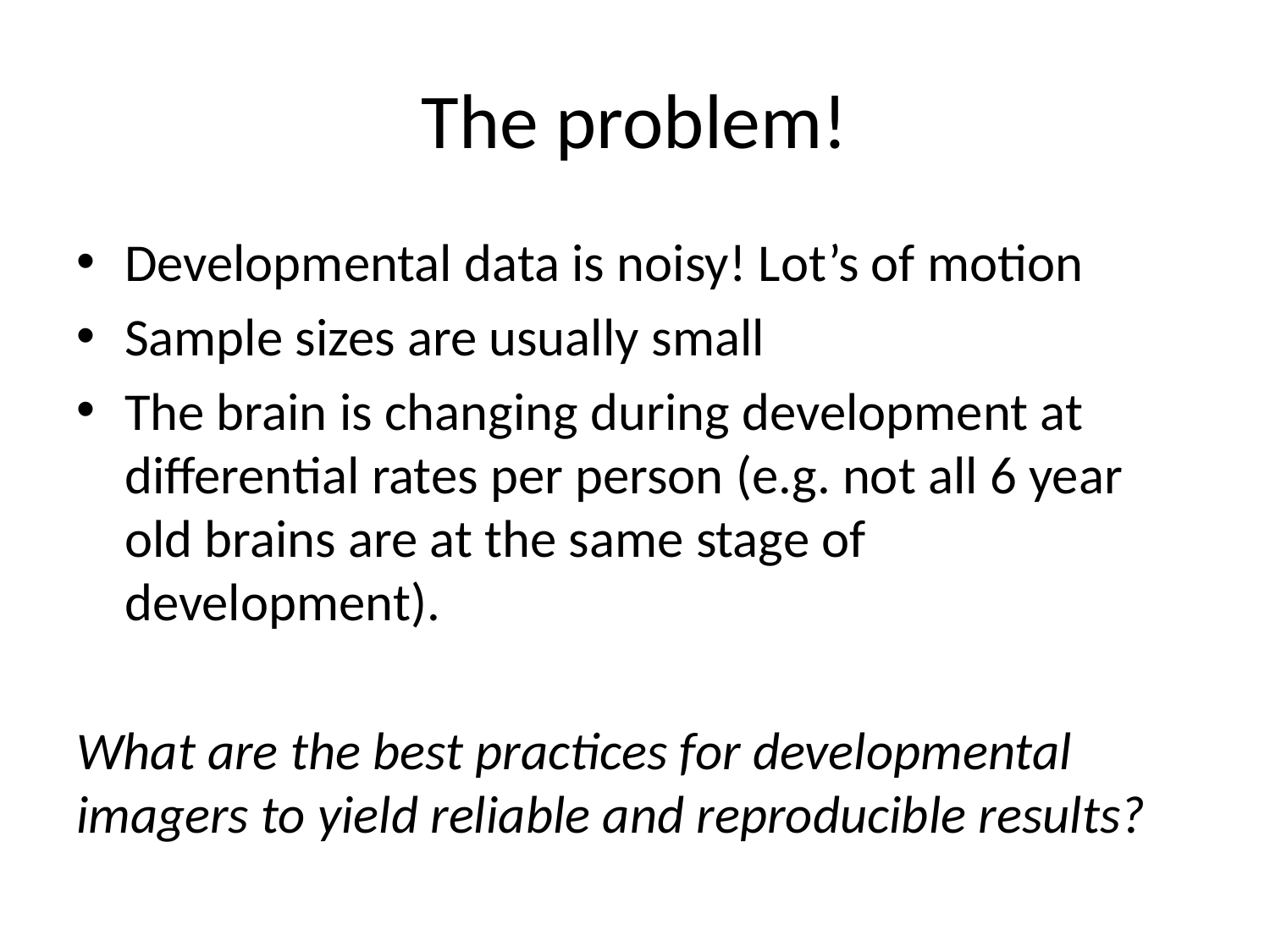

# The problem!
Developmental data is noisy! Lot’s of motion
Sample sizes are usually small
The brain is changing during development at differential rates per person (e.g. not all 6 year old brains are at the same stage of development).

What are the best practices for developmental imagers to yield reliable and reproducible results?